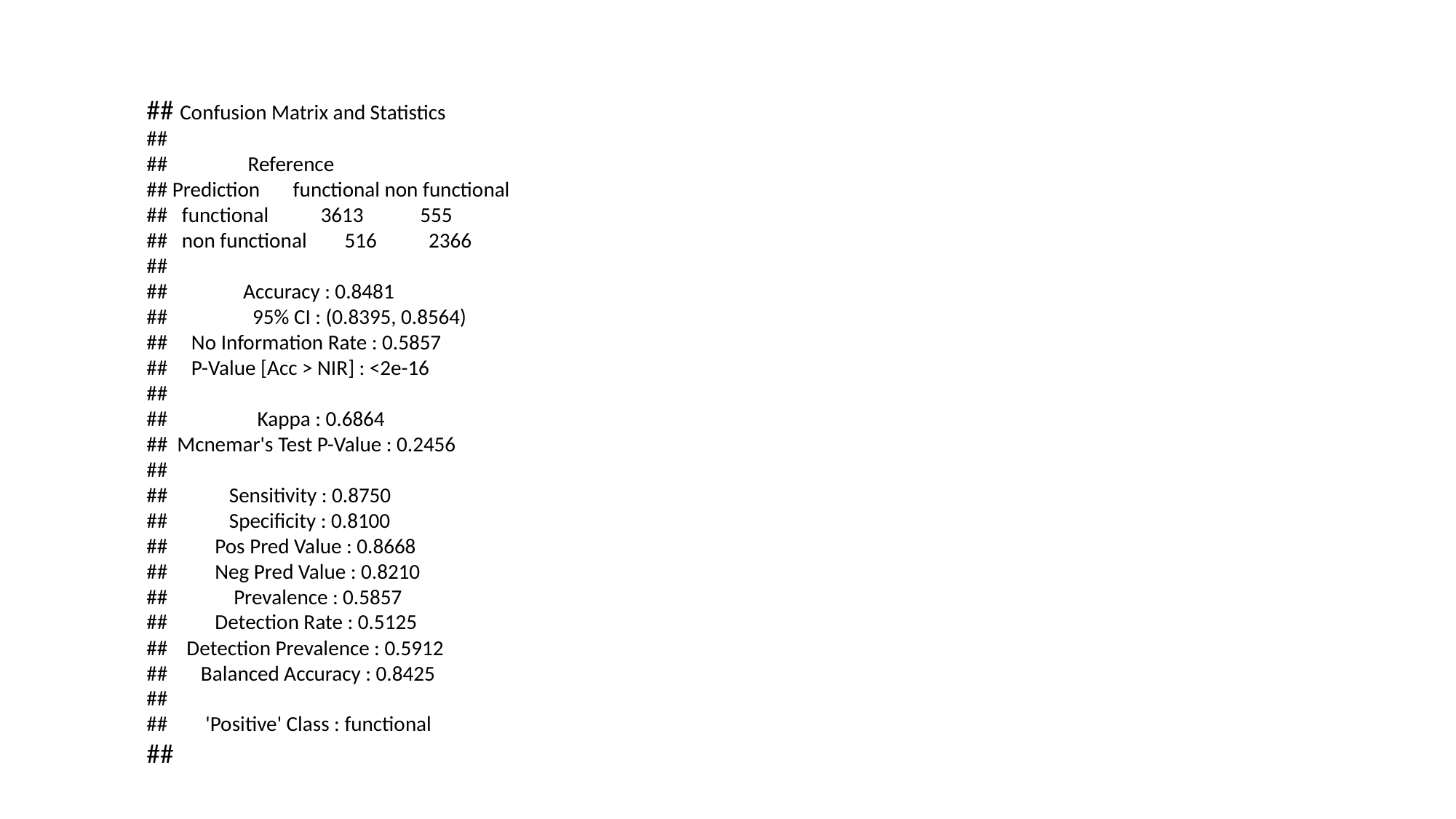

## Confusion Matrix and Statistics
##
##                 Reference
## Prediction       functional non functional
##   functional           3613            555
##   non functional        516           2366
##
##                Accuracy : 0.8481
##                  95% CI : (0.8395, 0.8564)
##     No Information Rate : 0.5857
##     P-Value [Acc > NIR] : <2e-16
##
##                   Kappa : 0.6864
##  Mcnemar's Test P-Value : 0.2456
##
##             Sensitivity : 0.8750
##             Specificity : 0.8100
##          Pos Pred Value : 0.8668
##          Neg Pred Value : 0.8210
##              Prevalence : 0.5857
##          Detection Rate : 0.5125
##    Detection Prevalence : 0.5912
##       Balanced Accuracy : 0.8425
##
##        'Positive' Class : functional
##